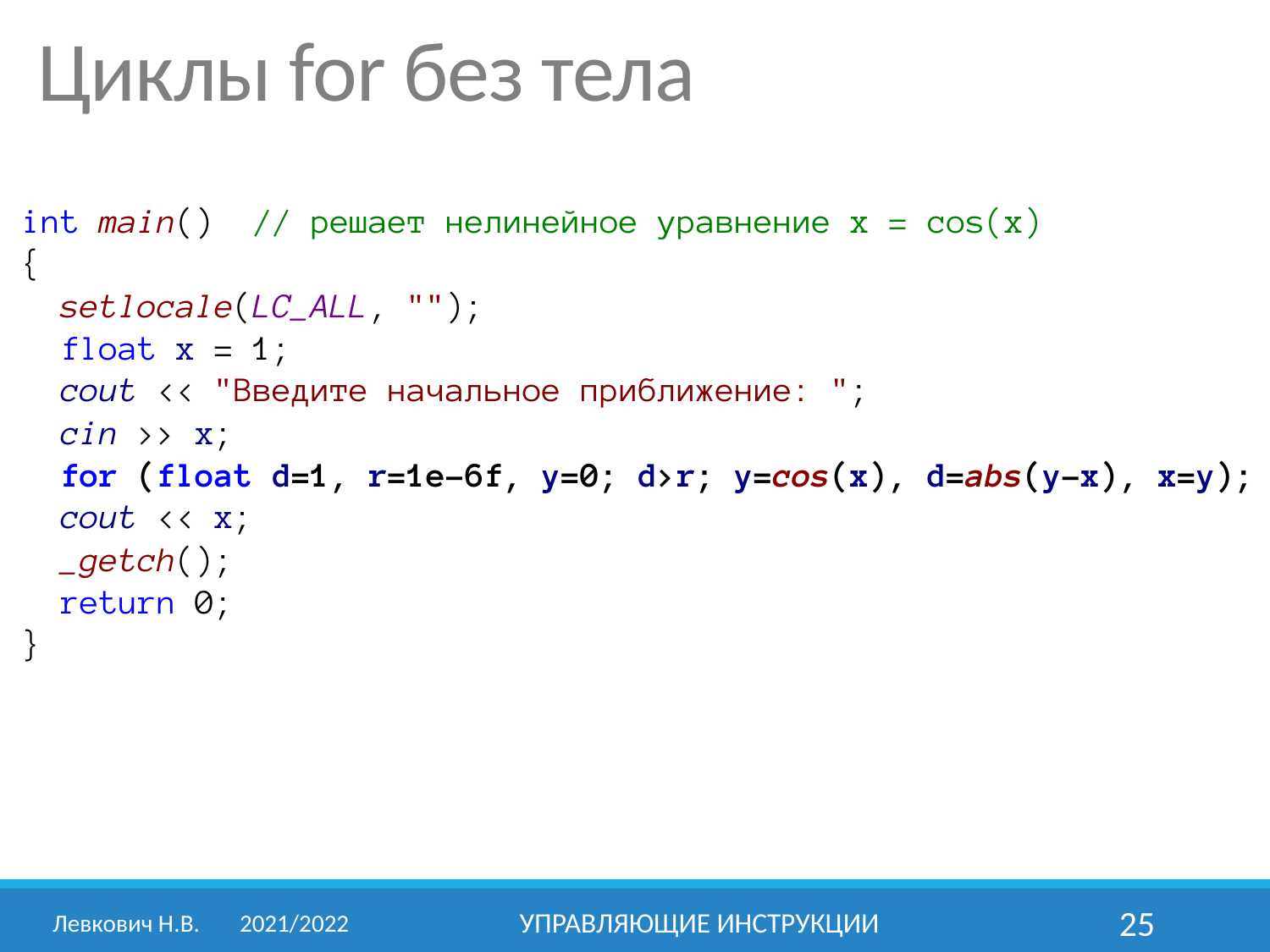

Циклы for без тела
int main()  // решает нелинейное уравнение x = cos(x)
{
  setlocale(LC_ALL, "");
  float x = 1;
  cout << "Введите начальное приближение: ";
  cin >> x;
  for (float d=1, r=1e-6f, y=0; d>r; y=cos(x), d=abs(y-x), x=y);
  cout << x;
  _getch();
  return 0;
}
Левкович Н.В.	2021/2022
Управляющие инструкции
25